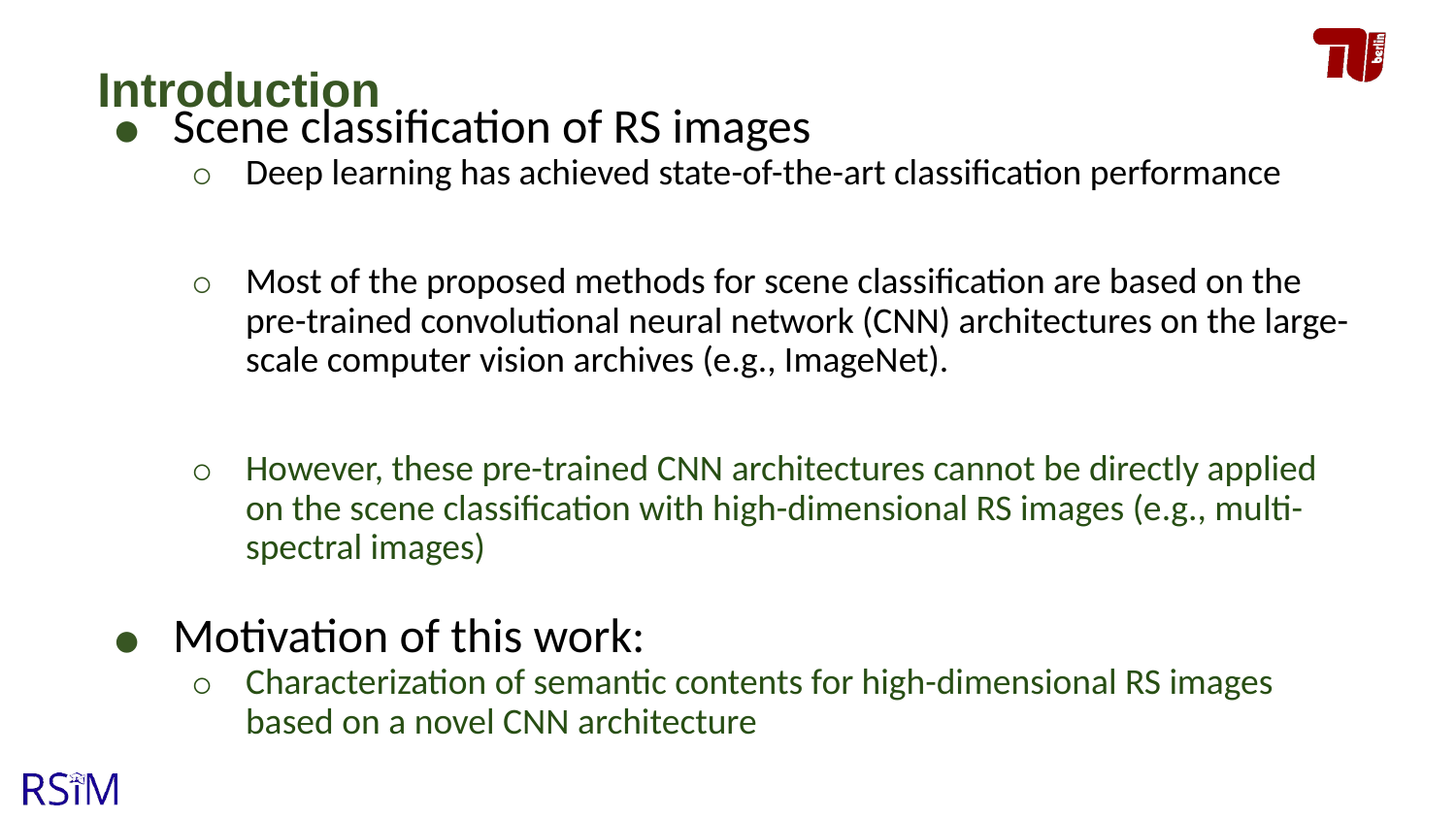

# Introduction
Scene classification of RS images
Deep learning has achieved state-of-the-art classification performance

Most of the proposed methods for scene classification are based on the pre-trained convolutional neural network (CNN) architectures on the large-scale computer vision archives (e.g., ImageNet).

However, these pre-trained CNN architectures cannot be directly applied on the scene classification with high-dimensional RS images (e.g., multi-spectral images)

Motivation of this work:
Characterization of semantic contents for high-dimensional RS images based on a novel CNN architecture